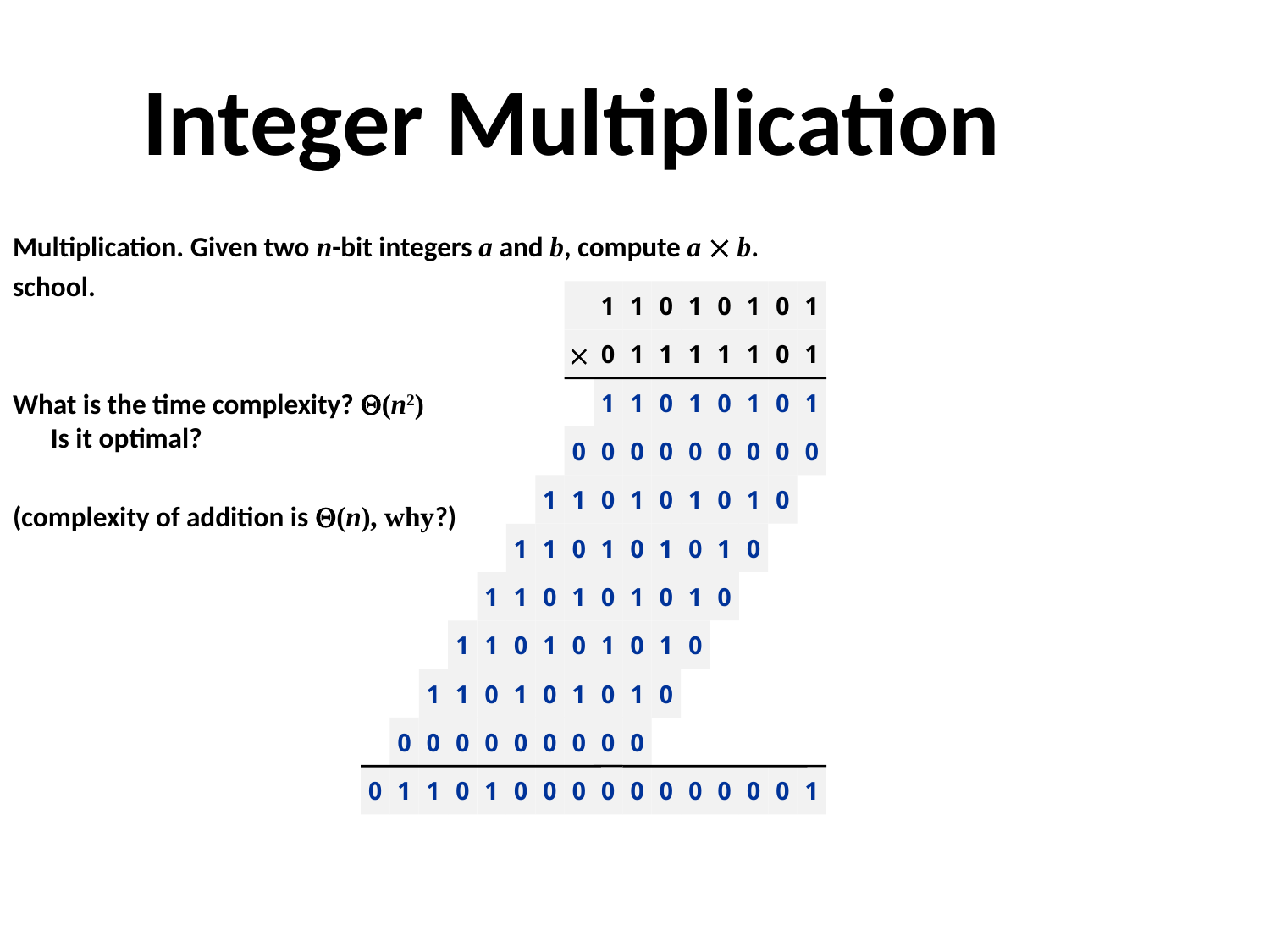

Integer Multiplication
Multiplication. Given two n-bit integers a and b, compute a × b.
school.

What is the time complexity? Θ(n2)
      Is it optimal?

(complexity of addition is Θ(n), why?)

1
1
0
1
0
1
0
1
×
0
1
1
1
1
1
0
1

1
1
0
1
0
1
0
1
0
0
0
0
0
0
0
0
0
1
1
0
1
0
1
0
1
0
1
1
0
1
0
1
0
1
0
1
1
0
1
0
1
0
1
0
1
1
0
1
0
1
0
1
0
1
1
0
1
0
1
0
1
0
0
0
0
0
0
0
0
0
0
0

1
1
0
1
0
0
0

0
0
0
0
0
0
0
1